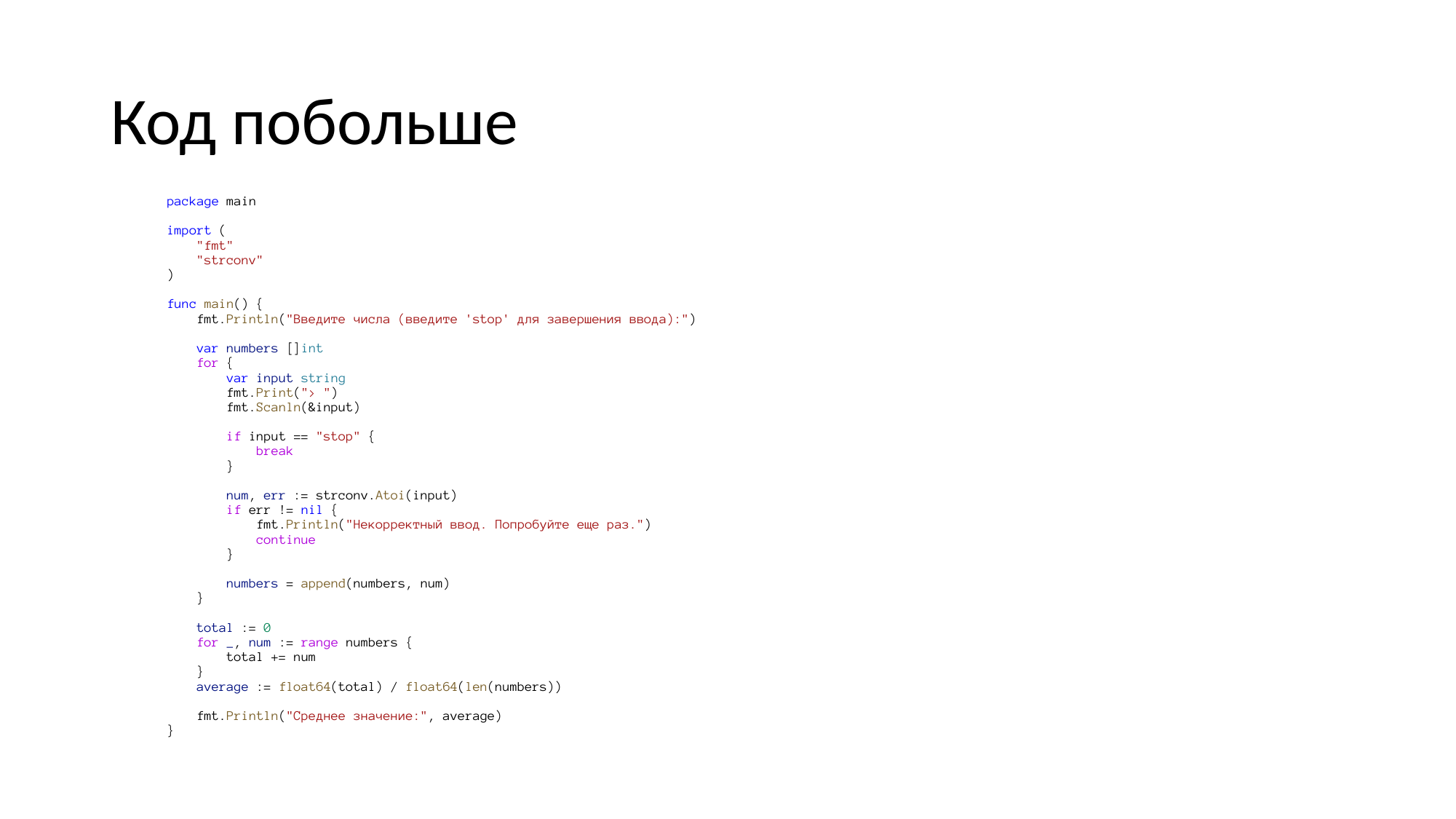

# Код побольше
package main
import (
    "fmt"
    "strconv"
)
func main() {
    fmt.Println("Введите числа (введите 'stop' для завершения ввода):")
    var numbers []int
    for {
        var input string
        fmt.Print("> ")
        fmt.Scanln(&input)
        if input == "stop" {
            break
        }
        num, err := strconv.Atoi(input)
        if err != nil {
            fmt.Println("Некорректный ввод. Попробуйте еще раз.")
            continue
        }
        numbers = append(numbers, num)
    }

    total := 0
    for _, num := range numbers {
        total += num
    }
    average := float64(total) / float64(len(numbers))

    fmt.Println("Среднее значение:", average)
}